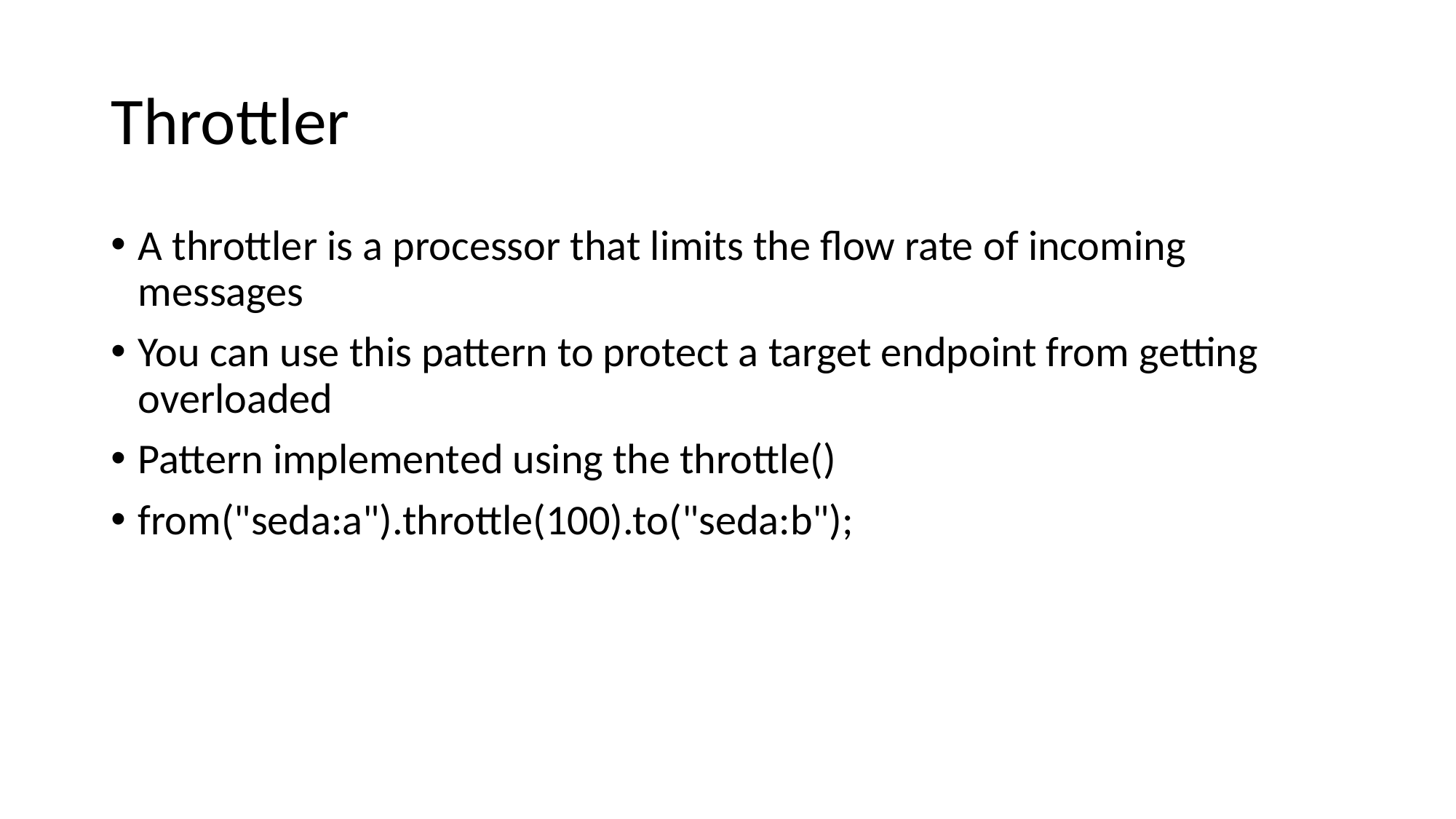

# Throttler
A throttler is a processor that limits the flow rate of incoming messages
You can use this pattern to protect a target endpoint from getting overloaded
Pattern implemented using the throttle()
from("seda:a").throttle(100).to("seda:b");